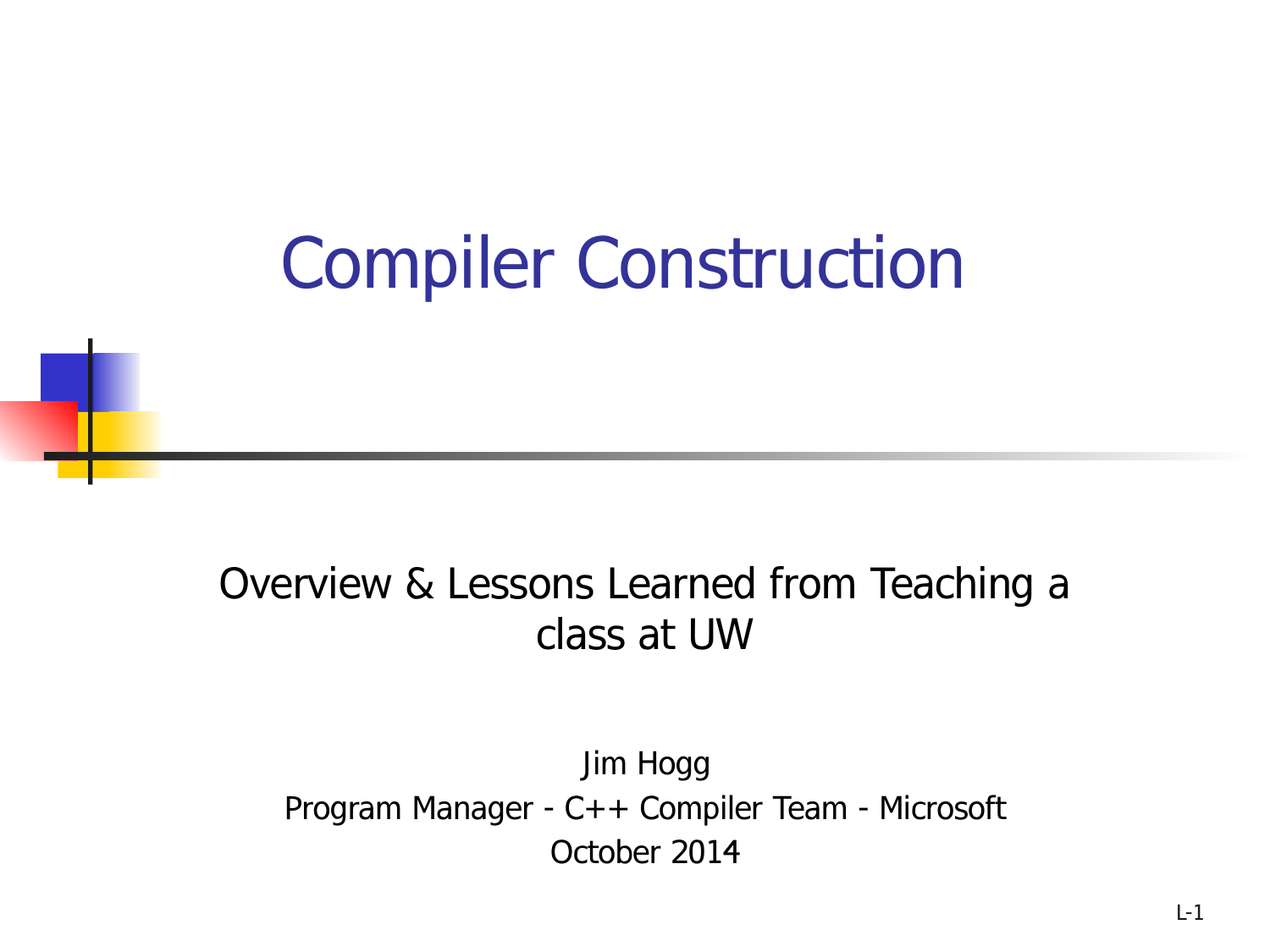

# Compiler Construction
Overview & Lessons Learned from Teaching a class at UW

Jim Hogg
Program Manager - C++ Compiler Team - Microsoft
October 2014
L-1